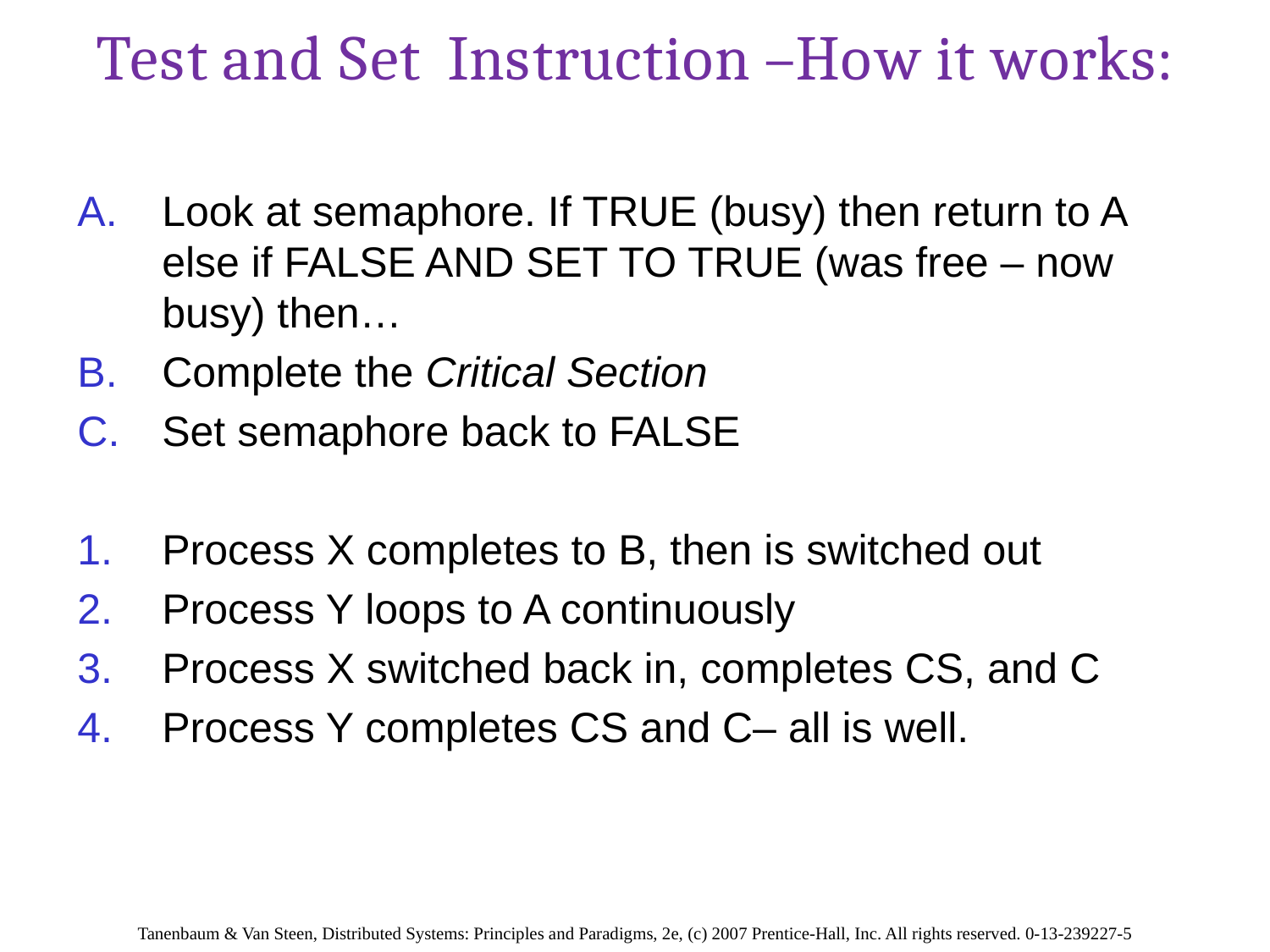

Test and Set  Instruction –How it works:
Look at semaphore. If TRUE (busy) then return to A else if FALSE AND SET TO TRUE (was free – now busy) then…
Complete the Critical Section
Set semaphore back to FALSE

Process X completes to B, then is switched out
Process Y loops to A continuously
Process X switched back in, completes CS, and C
Process Y completes CS and C– all is well.
Tanenbaum & Van Steen, Distributed Systems: Principles and Paradigms, 2e, (c) 2007 Prentice-Hall, Inc. All rights reserved. 0-13-239227-5